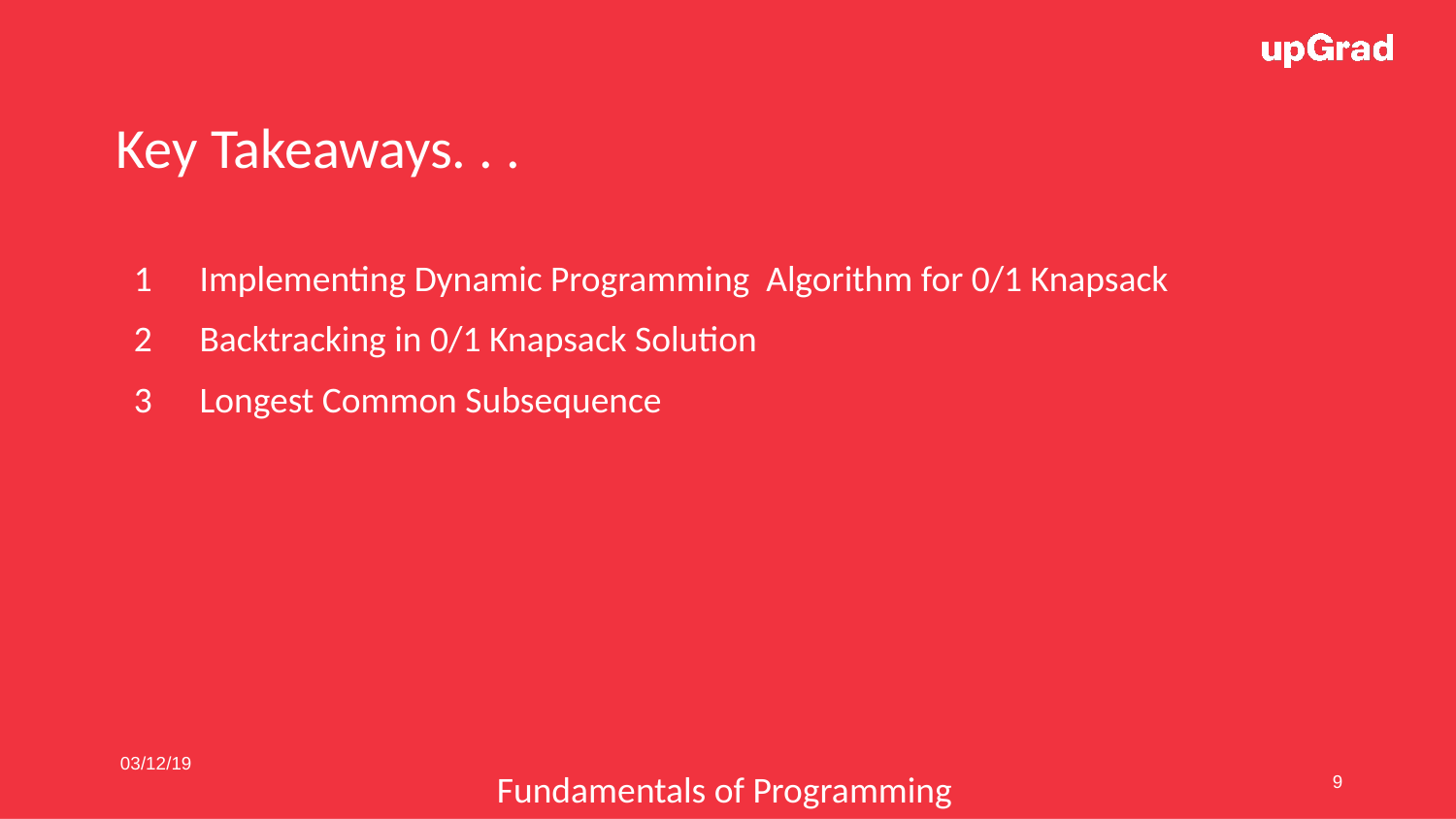

Key Takeaways. . .
1
Implementing Dynamic Programming  Algorithm for 0/1 Knapsack
2
Backtracking in 0/1 Knapsack Solution
3
Longest Common Subsequence
03/12/19
9
Fundamentals of Programming